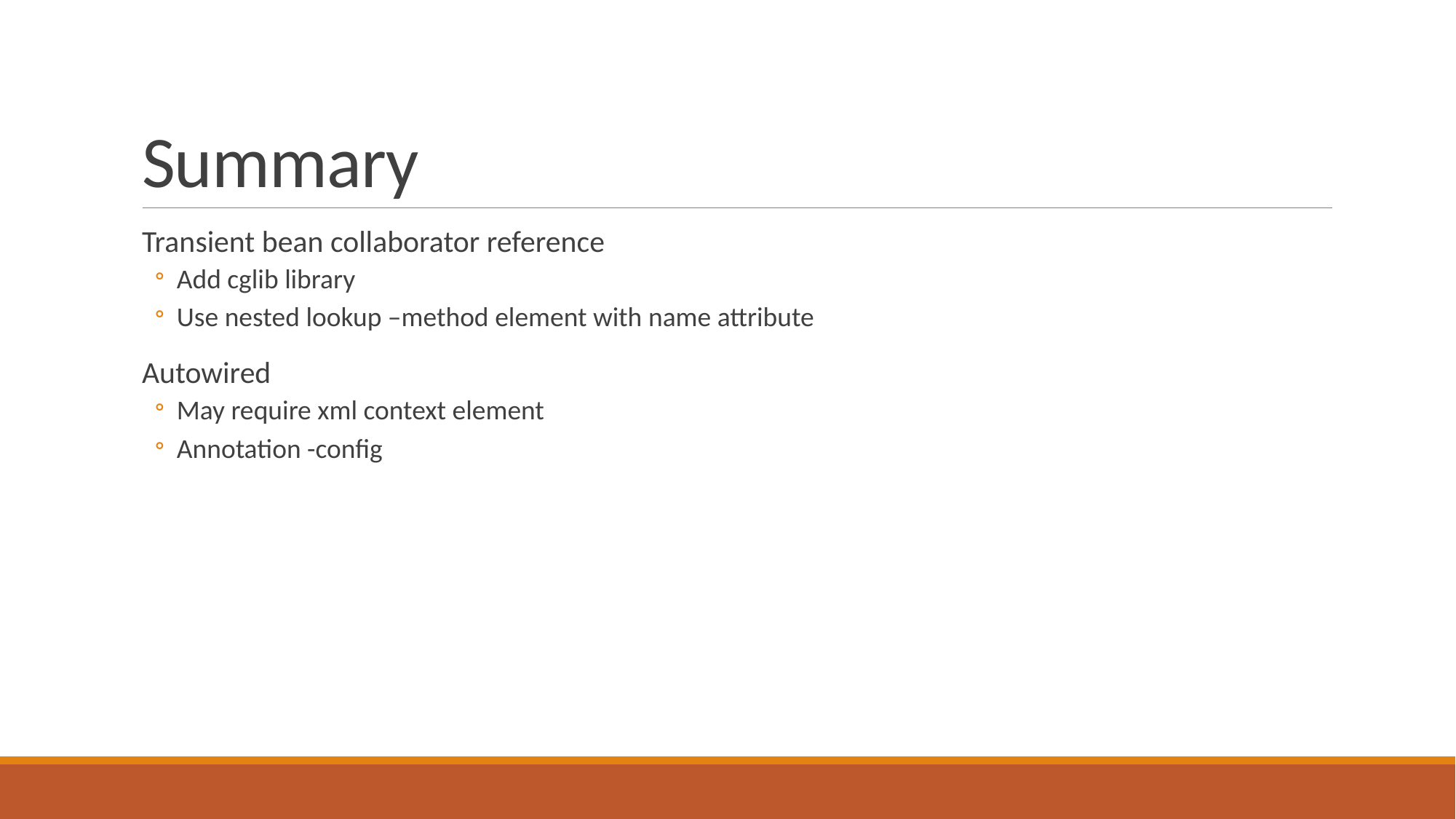

# Summary
Transient bean collaborator reference
Add cglib library
Use nested lookup –method element with name attribute
Autowired
May require xml context element
Annotation -config